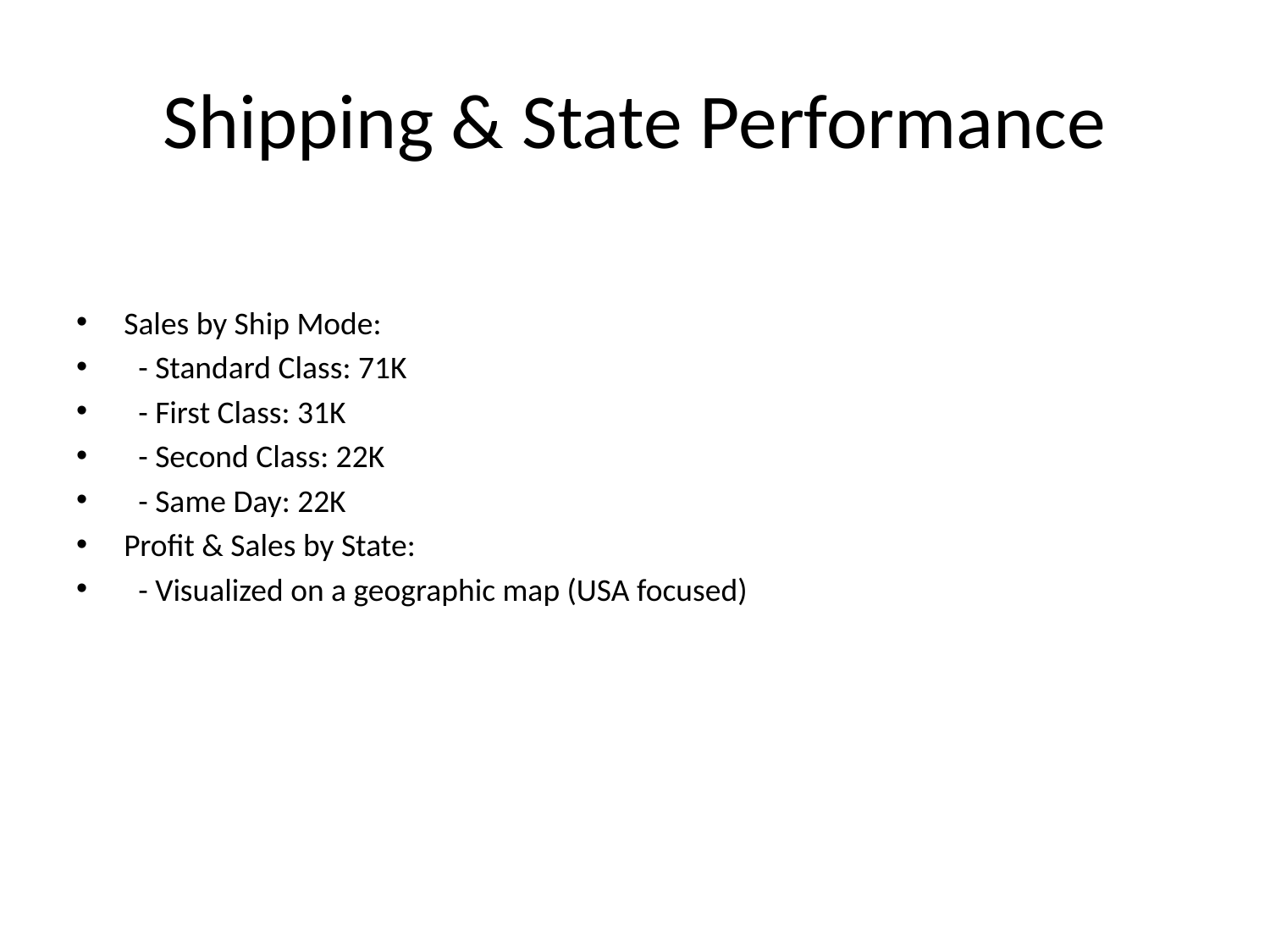

# Shipping & State Performance

Sales by Ship Mode:
  - Standard Class: 71K
  - First Class: 31K
  - Second Class: 22K
  - Same Day: 22K
Profit & Sales by State:
  - Visualized on a geographic map (USA focused)